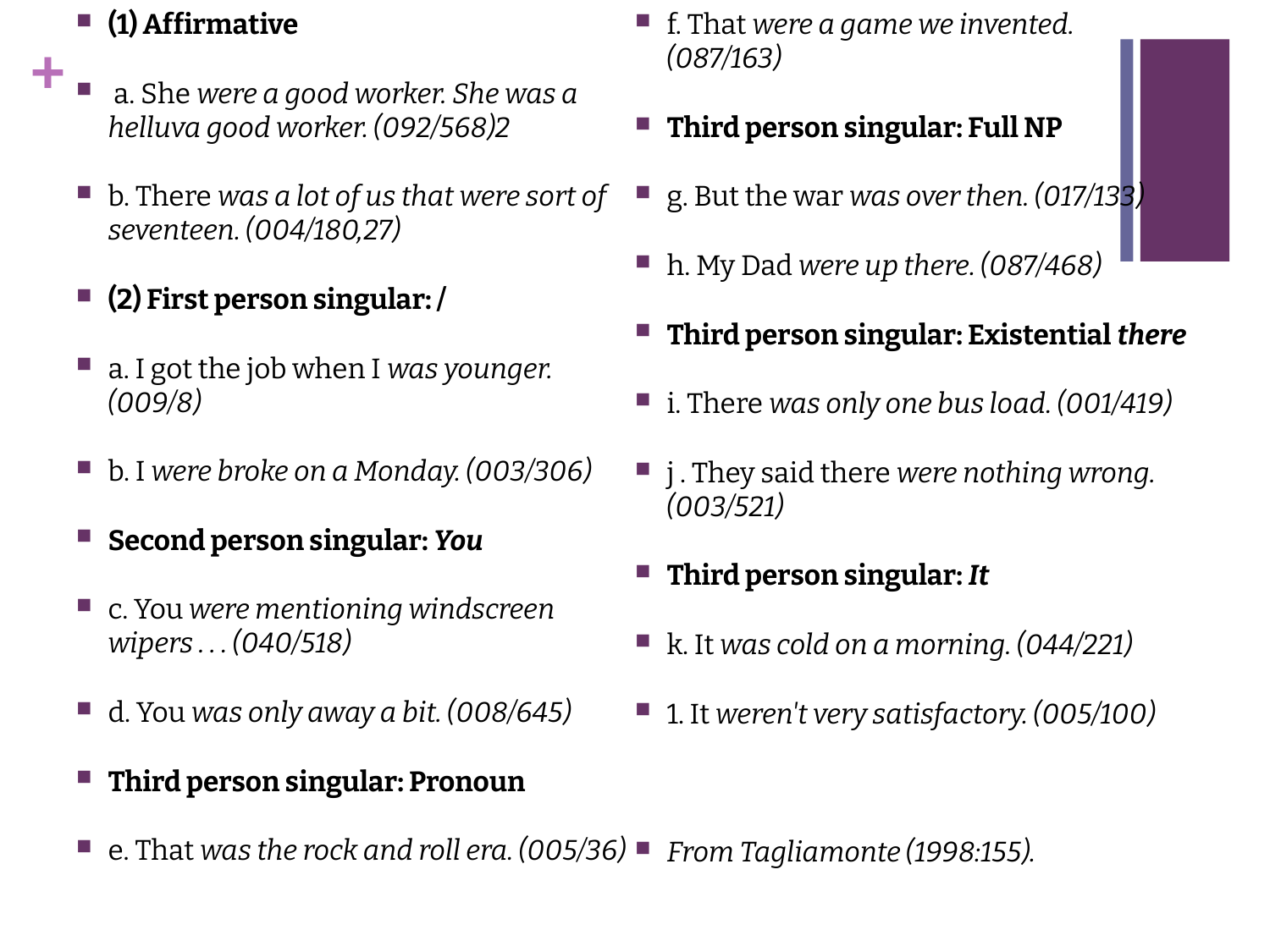

(1) Affirmative
 a. She were a good worker. She was a helluva good worker. (092/568)2
b. There was a lot of us that were sort of seventeen. (004/180,27)
(2) First person singular: /
a. I got the job when I was younger. (009/8)
b. I were broke on a Monday. (003/306)
Second person singular: You
c. You were mentioning windscreen wipers . . . (040/518)
d. You was only away a bit. (008/645)
Third person singular: Pronoun
e. That was the rock and roll era. (005/36)
f. That were a game we invented. (087/163)
Third person singular: Full NP
g. But the war was over then. (017/133)
h. My Dad were up there. (087/468)
Third person singular: Existential there
i. There was only one bus load. (001/419)
j . They said there were nothing wrong. (003/521)
Third person singular: It
k. It was cold on a morning. (044/221)
1. It weren't very satisfactory. (005/100)

From Tagliamonte (1998:155).